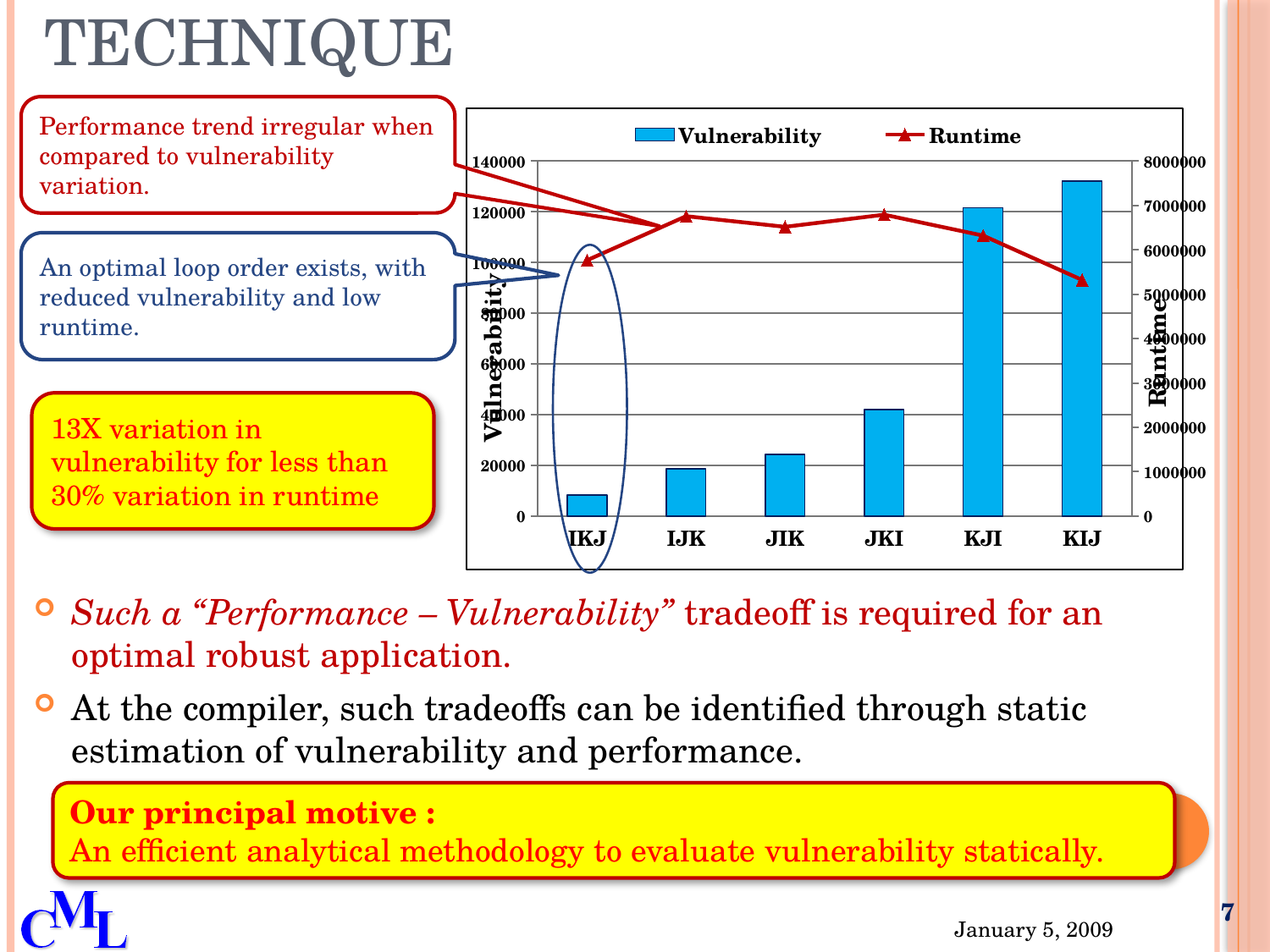

# Motivation for Compiler Technique
Performance trend irregular when compared to vulnerability variation.

### Chart

| Category | Vulnerability | Runtime |
|---|---|---|
| IKJ | 8250.46797099992 | 5768098.0 |
| IJK | 18585.64649500012 | 6759496.0 |
| JIK | 24373.117039999892 | 6520028.0 |
| JKI | 41990.85072900001 | 6793552.0 |
| KJI | 121690.95988400001 | 6322427.0 |
| KIJ | 132090.395877 | 5322858.0 |
An optimal loop order exists, with reduced vulnerability and low runtime.

13X variation in vulnerability for less than 30% variation in runtime
Such a “Performance – Vulnerability” tradeoff is required for an optimal robust application.
At the compiler, such tradeoffs can be identified through static estimation of vulnerability and performance.

Our principal motive :
An efficient analytical methodology to evaluate vulnerability statically.
7